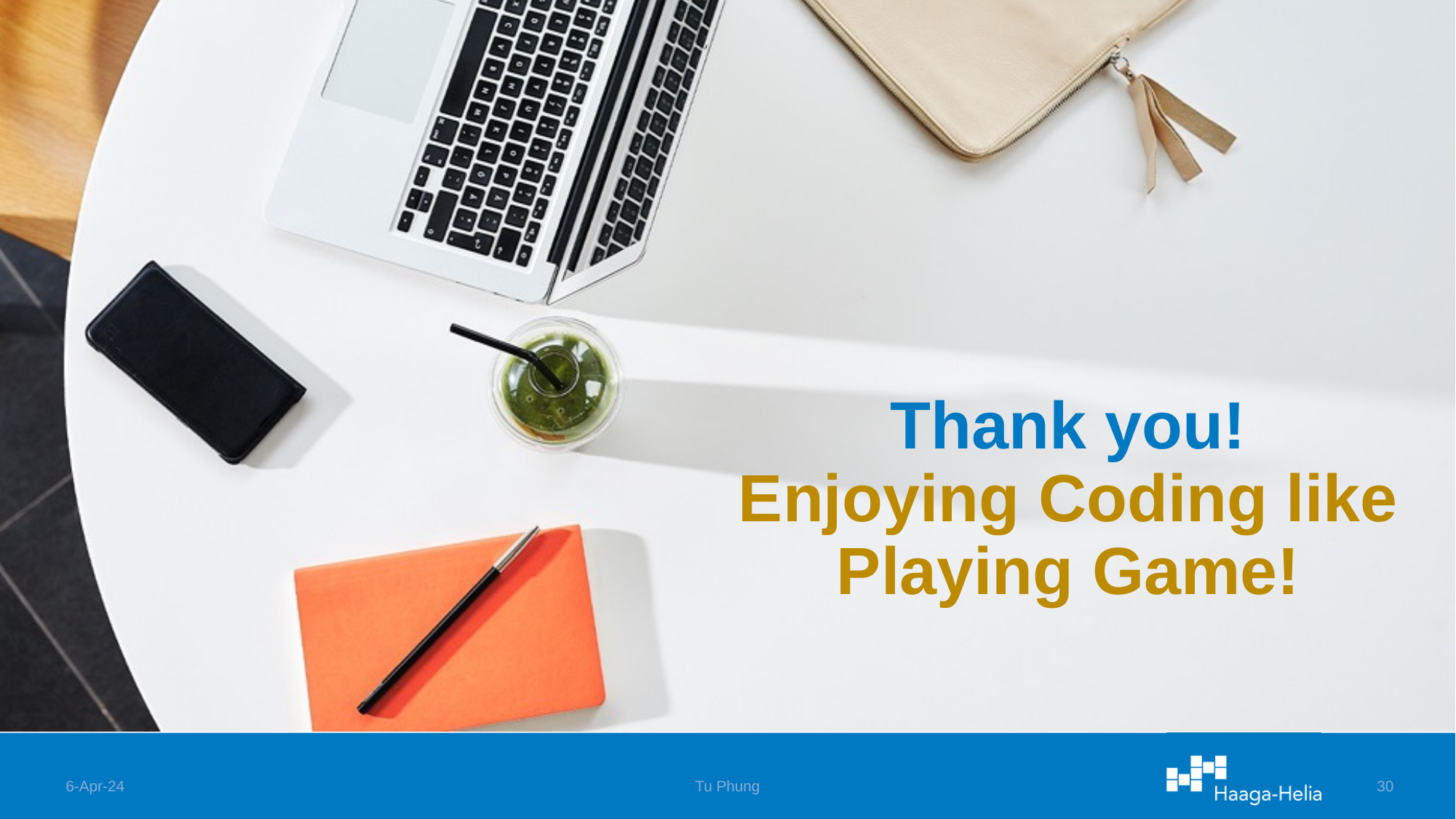

# Thank you! Enjoying Coding like Playing Game!
6-Apr-24
Tu Phung
30